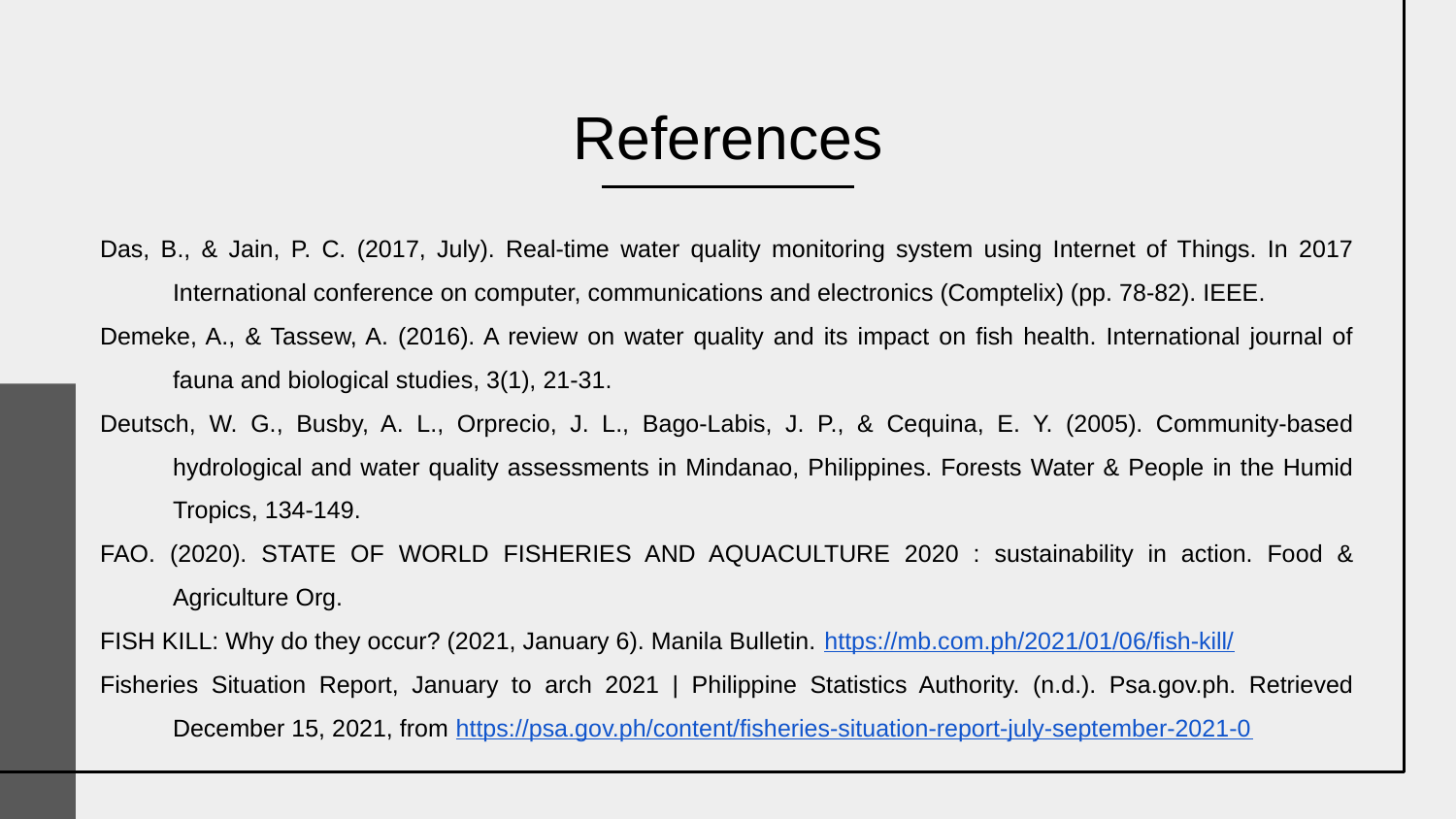

# References
Das, B., & Jain, P. C. (2017, July). Real-time water quality monitoring system using Internet of Things. In 2017 International conference on computer, communications and electronics (Comptelix) (pp. 78-82). IEEE.
Demeke, A., & Tassew, A. (2016). A review on water quality and its impact on fish health. International journal of fauna and biological studies, 3(1), 21-31.
Deutsch, W. G., Busby, A. L., Orprecio, J. L., Bago-Labis, J. P., & Cequina, E. Y. (2005). Community-based hydrological and water quality assessments in Mindanao, Philippines. Forests Water & People in the Humid Tropics, 134-149.
FAO. (2020). STATE OF WORLD FISHERIES AND AQUACULTURE 2020 : sustainability in action. Food & Agriculture Org.
FISH KILL: Why do they occur? (2021, January 6). Manila Bulletin. https://mb.com.ph/2021/01/06/fish-kill/
Fisheries Situation Report, January to arch 2021 | Philippine Statistics Authority. (n.d.). Psa.gov.ph. Retrieved December 15, 2021, from https://psa.gov.ph/content/fisheries-situation-report-july-september-2021-0